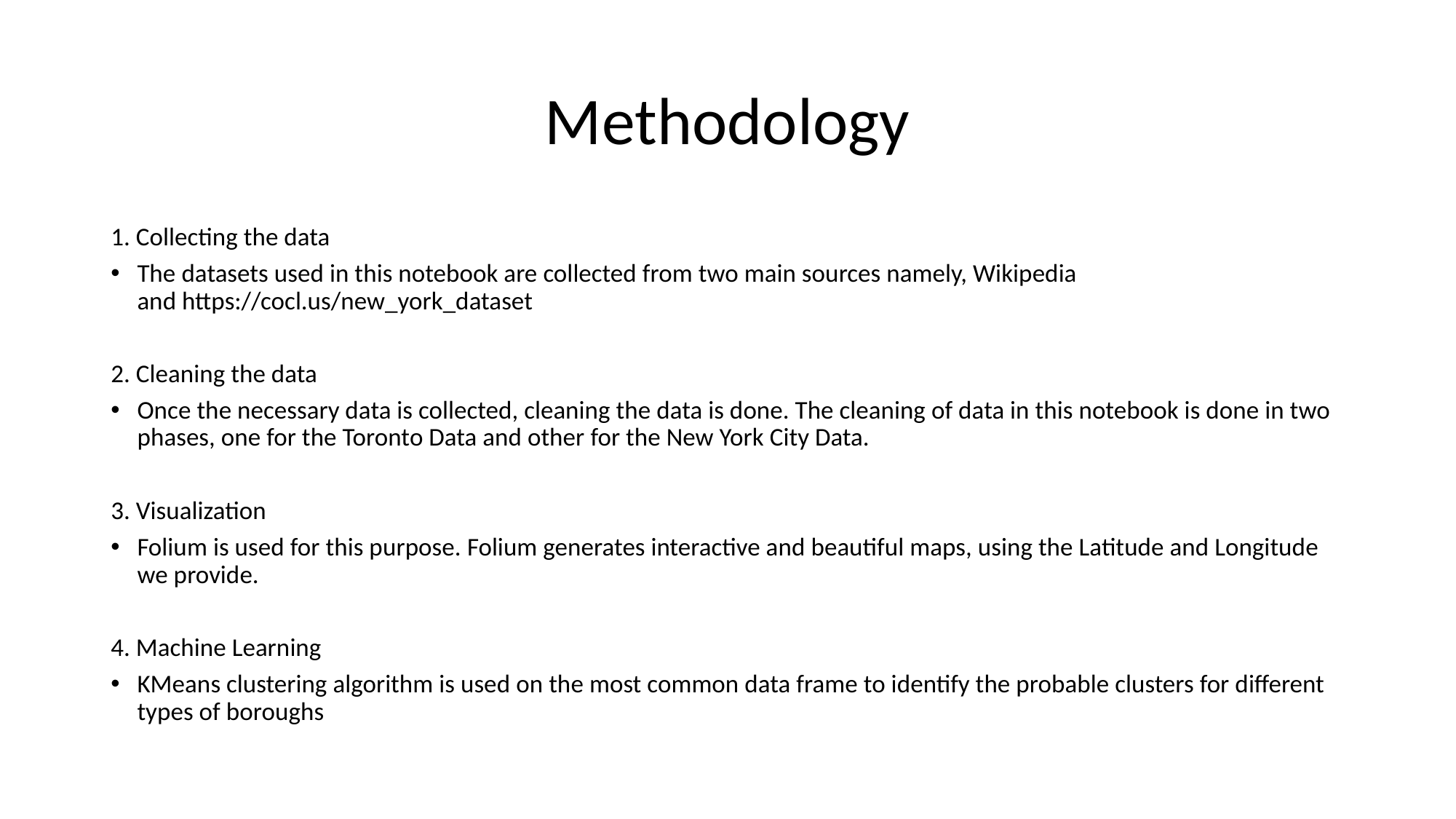

# Methodology
1. Collecting the data
The datasets used in this notebook are collected from two main sources namely, Wikipedia and https://cocl.us/new_york_dataset

2. Cleaning the data
Once the necessary data is collected, cleaning the data is done. The cleaning of data in this notebook is done in two phases, one for the Toronto Data and other for the New York City Data.

3. Visualization
Folium is used for this purpose. Folium generates interactive and beautiful maps, using the Latitude and Longitude we provide.

4. Machine Learning
KMeans clustering algorithm is used on the most common data frame to identify the probable clusters for different types of boroughs